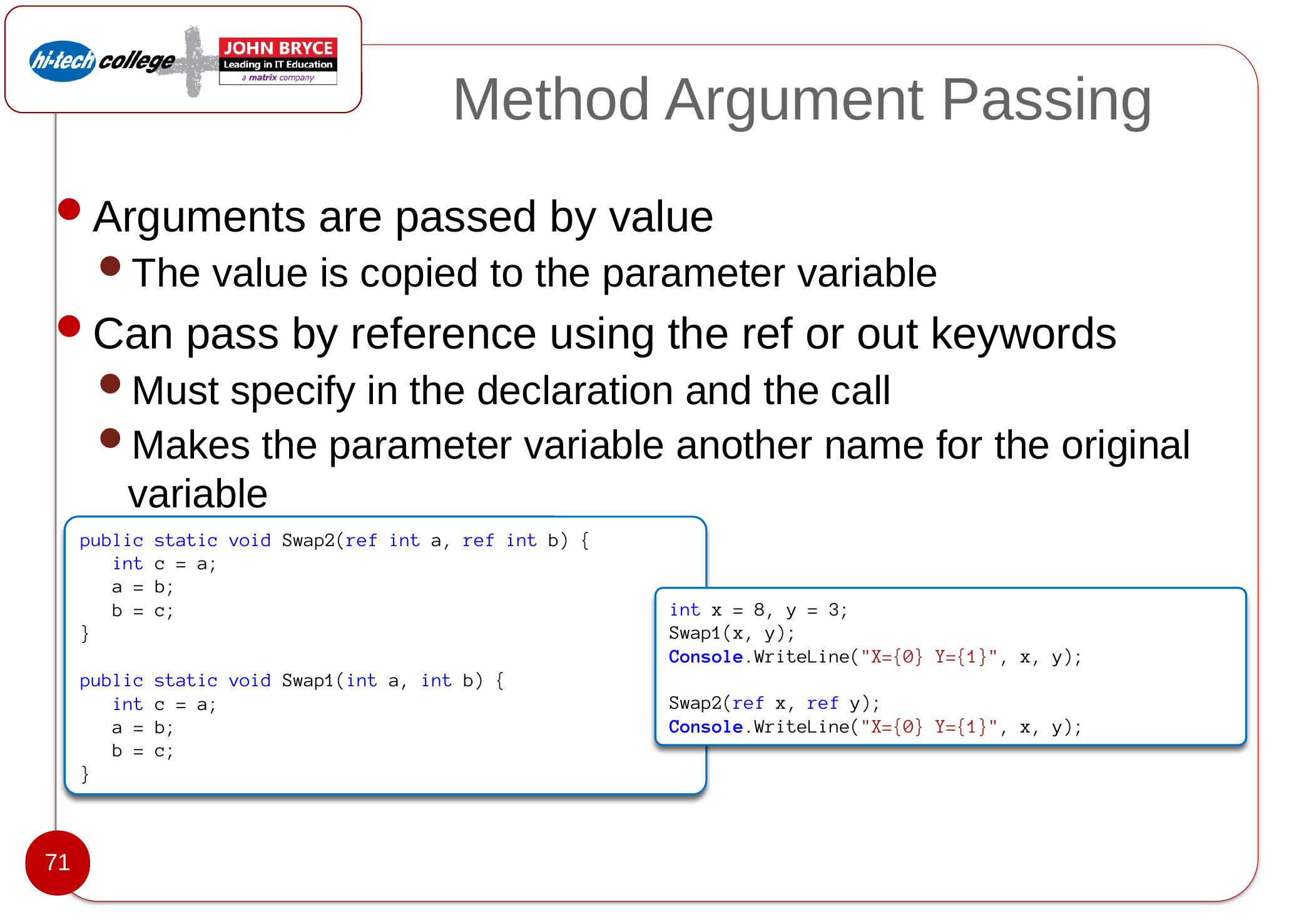

# Method Argument Passing
Arguments are passed by value
The value is copied to the parameter variable
Can pass by reference using the ref or out keywords
Must specify in the declaration and the call
Makes the parameter variable another name for the original variable

public static void Swap2(ref int a, ref int b) {
   int c = a;
   a = b;
   b = c;
}

public static void Swap1(int a, int b) {
   int c = a;
   a = b;
   b = c;
}
int x = 8, y = 3;
Swap1(x, y);
Console.WriteLine("X={0} Y={1}", x, y);

Swap2(ref x, ref y);
Console.WriteLine("X={0} Y={1}", x, y);
71